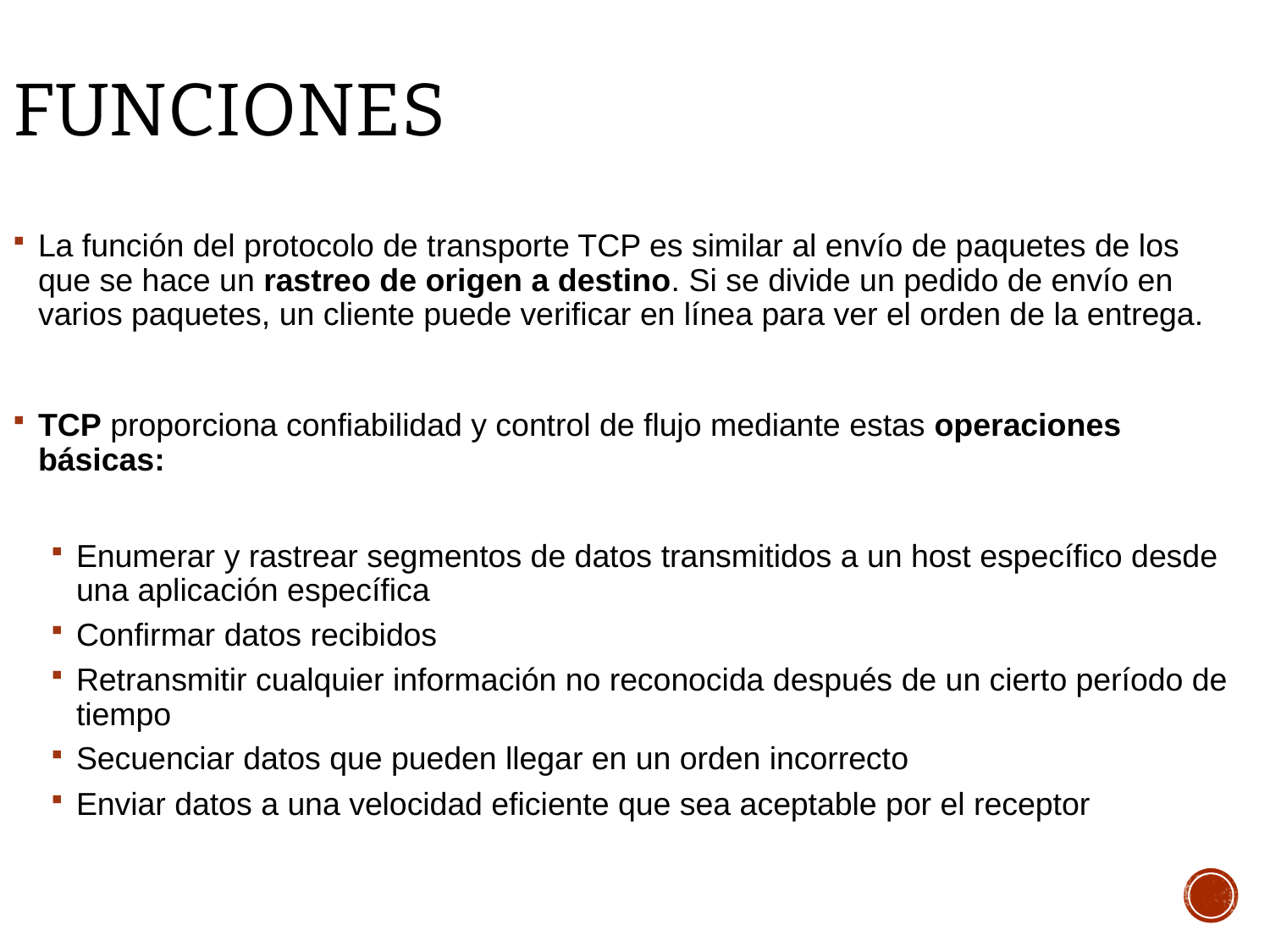

# FUNCIONES
La función del protocolo de transporte TCP es similar al envío de paquetes de los que se hace un rastreo de origen a destino. Si se divide un pedido de envío en varios paquetes, un cliente puede verificar en línea para ver el orden de la entrega.

TCP proporciona confiabilidad y control de flujo mediante estas operaciones básicas:

Enumerar y rastrear segmentos de datos transmitidos a un host específico desde una aplicación específica
Confirmar datos recibidos
Retransmitir cualquier información no reconocida después de un cierto período de tiempo
Secuenciar datos que pueden llegar en un orden incorrecto
Enviar datos a una velocidad eficiente que sea aceptable por el receptor